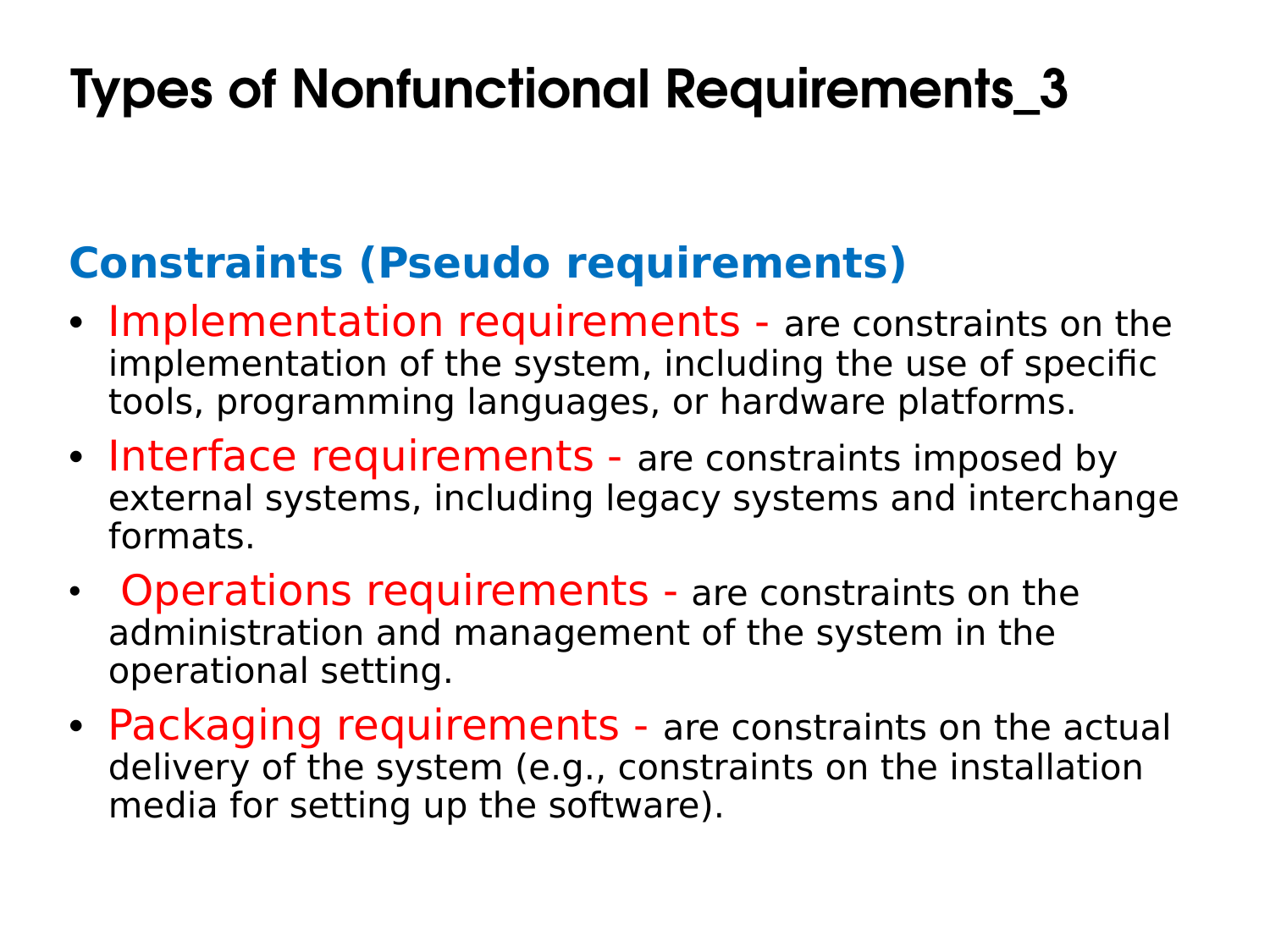

# Types of Nonfunctional Requirements_3
Constraints (Pseudo requirements)
Implementation requirements - are constraints on the implementation of the system, including the use of specific tools, programming languages, or hardware platforms.
Interface requirements - are constraints imposed by external systems, including legacy systems and interchange formats.
 Operations requirements - are constraints on the administration and management of the system in the operational setting.
Packaging requirements - are constraints on the actual delivery of the system (e.g., constraints on the installation media for setting up the software).